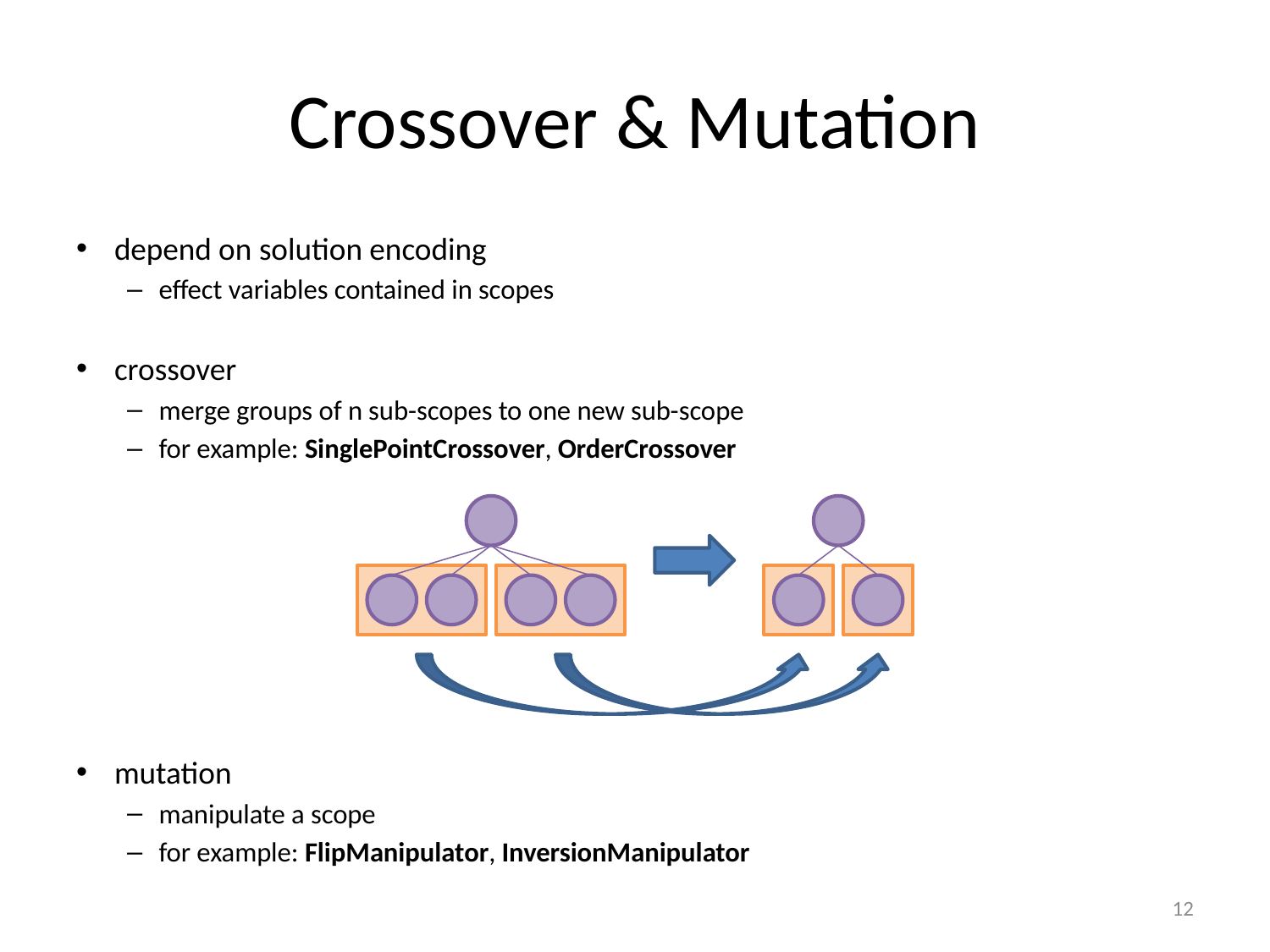

# Crossover & Mutation
depend on solution encoding
effect variables contained in scopes

crossover
merge groups of n sub-scopes to one new sub-scope
for example: SinglePointCrossover, OrderCrossover

mutation
manipulate a scope
for example: FlipManipulator, InversionManipulator

12